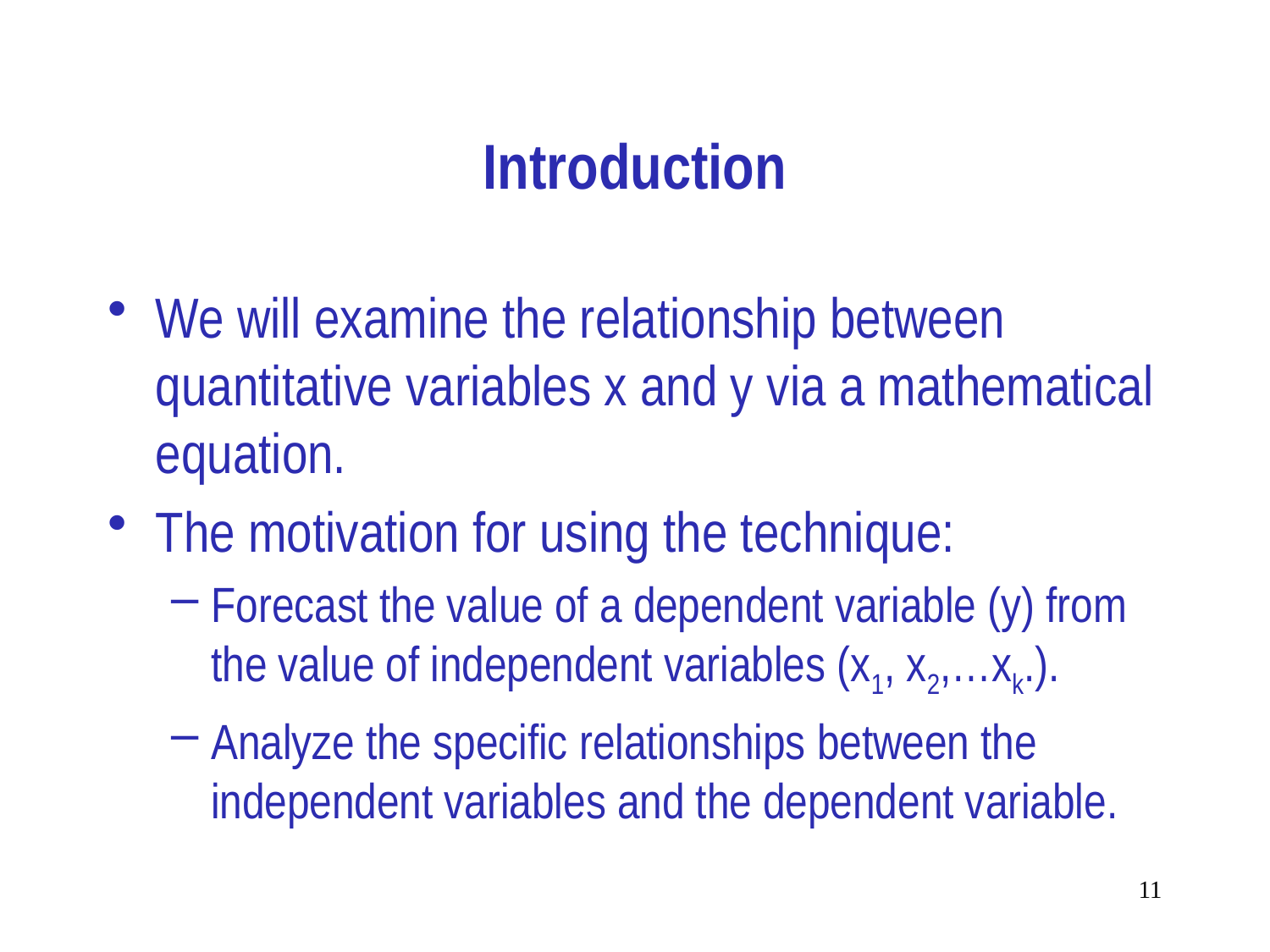

# Introduction
We will examine the relationship between quantitative variables x and y via a mathematical equation.
The motivation for using the technique:
Forecast the value of a dependent variable (y) from the value of independent variables (x1, x2,…xk.).
Analyze the specific relationships between the independent variables and the dependent variable.
11